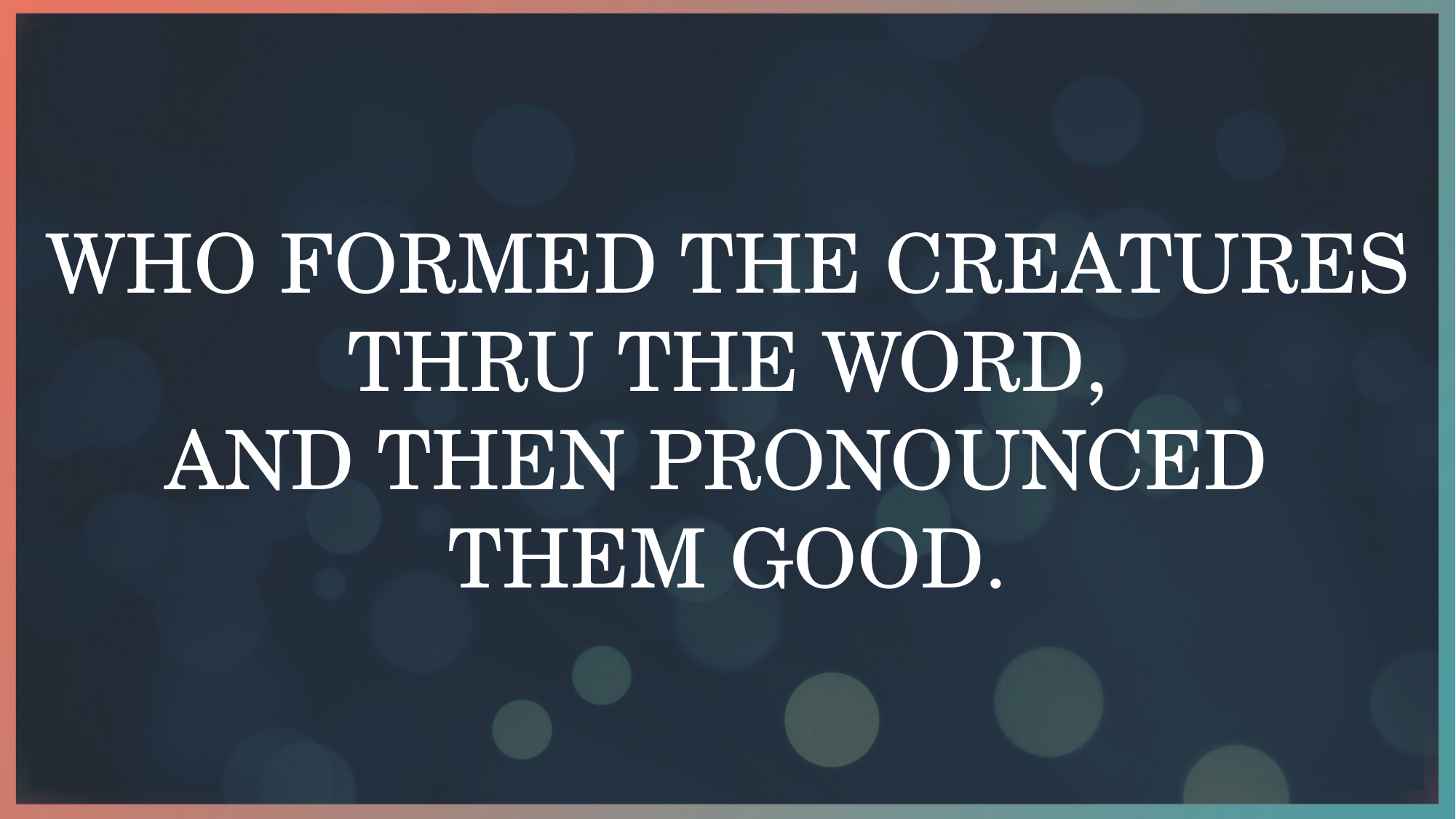

WHO FORMED THE CREATURES THRU THE WORD,
AND THEN PRONOUNCED
THEM GOOD.